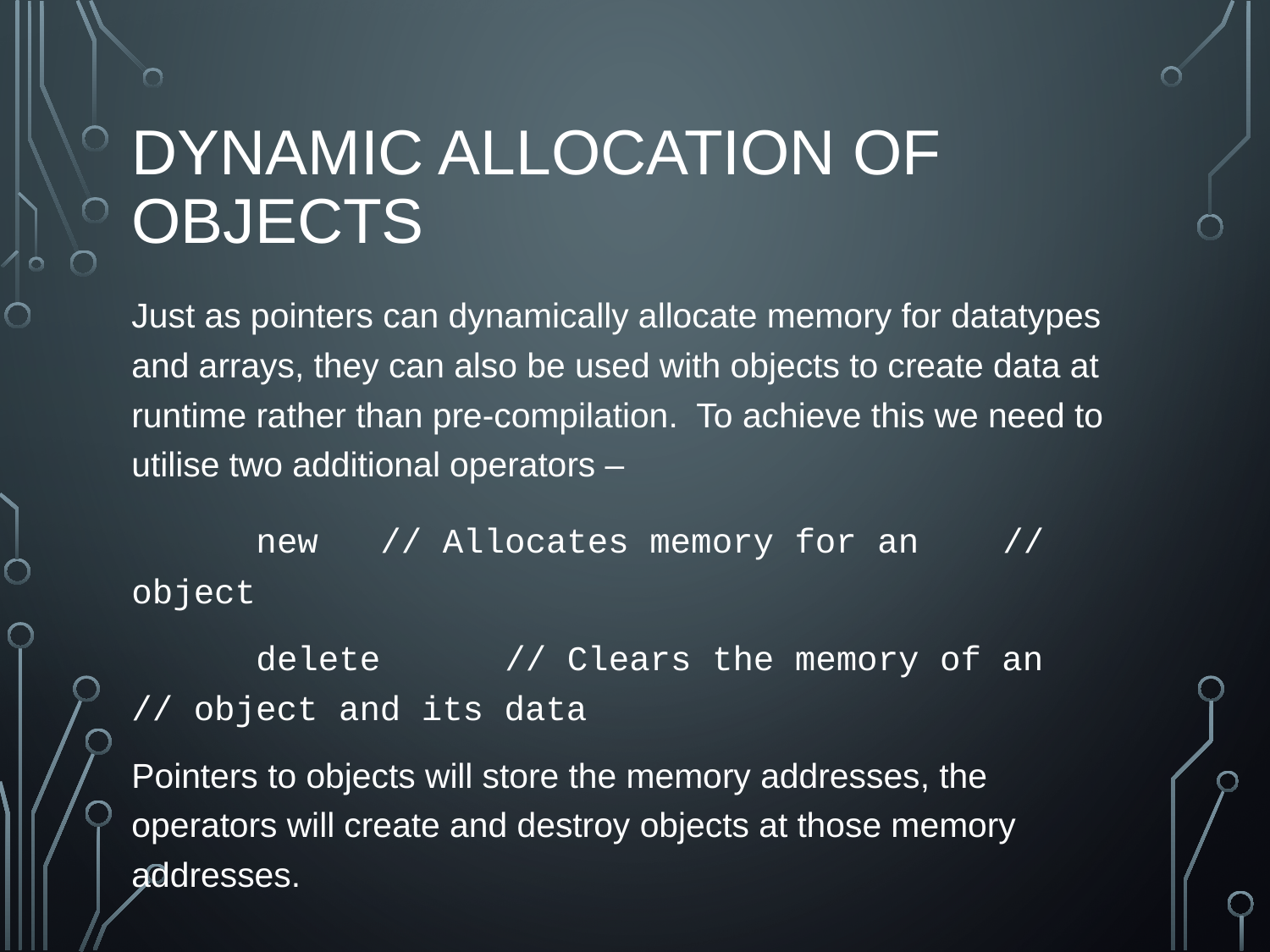

# DYNAMIC ALLOCATION OF OBJECTS
Just as pointers can dynamically allocate memory for datatypes and arrays, they can also be used with objects to create data at runtime rather than pre-compilation.  To achieve this we need to utilise two additional operators –
	new 		// Allocates memory for an 			// object
	delete 	// Clears the memory of an 			// object and its data
Pointers to objects will store the memory addresses, the operators will create and destroy objects at those memory addresses.